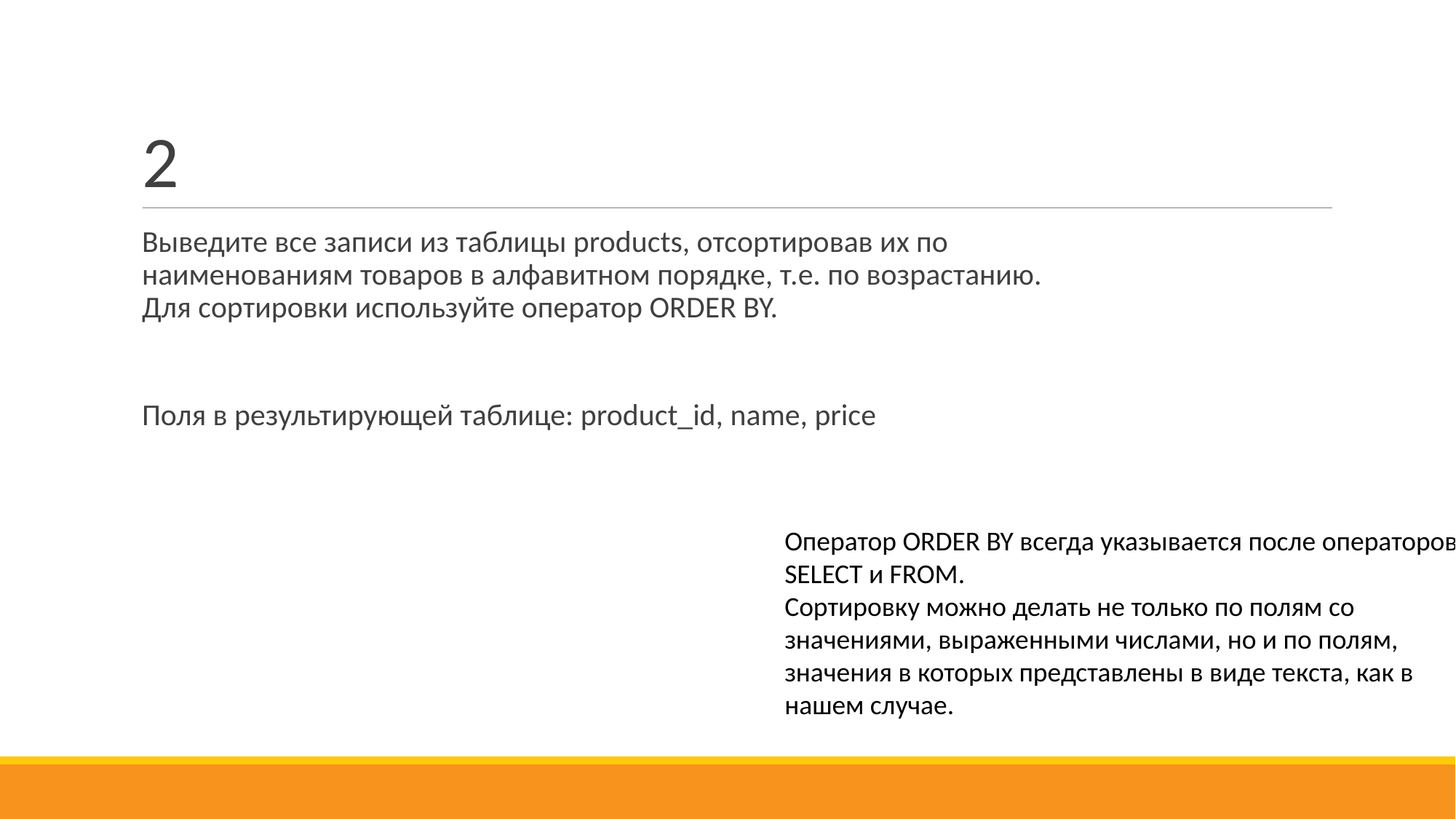

# 2
Выведите все записи из таблицы products, отсортировав их по наименованиям товаров в алфавитном порядке, т.е. по возрастанию. Для сортировки используйте оператор ORDER BY.

Поля в результирующей таблице: product_id, name, price
Оператор ORDER BY всегда указывается после операторов SELECT и FROM.
Сортировку можно делать не только по полям со значениями, выраженными числами, но и по полям, значения в которых представлены в виде текста, как в нашем случае.